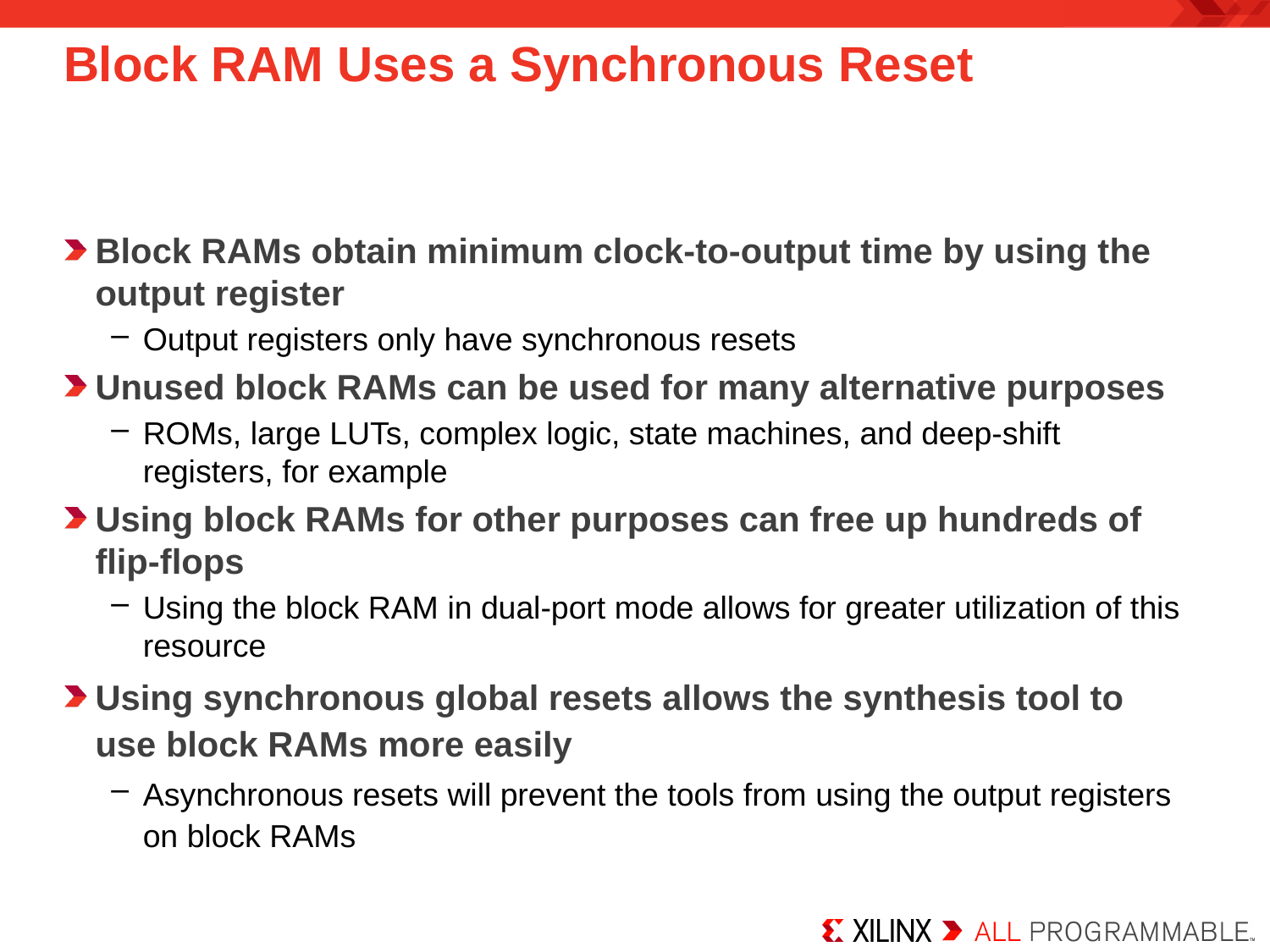

# Block RAM Uses a Synchronous Reset
Block RAMs obtain minimum clock-to-output time by using the output register
Output registers only have synchronous resets
Unused block RAMs can be used for many alternative purposes
ROMs, large LUTs, complex logic, state machines, and deep-shift registers, for example
Using block RAMs for other purposes can free up hundreds of flip-flops
Using the block RAM in dual-port mode allows for greater utilization of this resource
Using synchronous global resets allows the synthesis tool to use block RAMs more easily
Asynchronous resets will prevent the tools from using the output registers on block RAMs